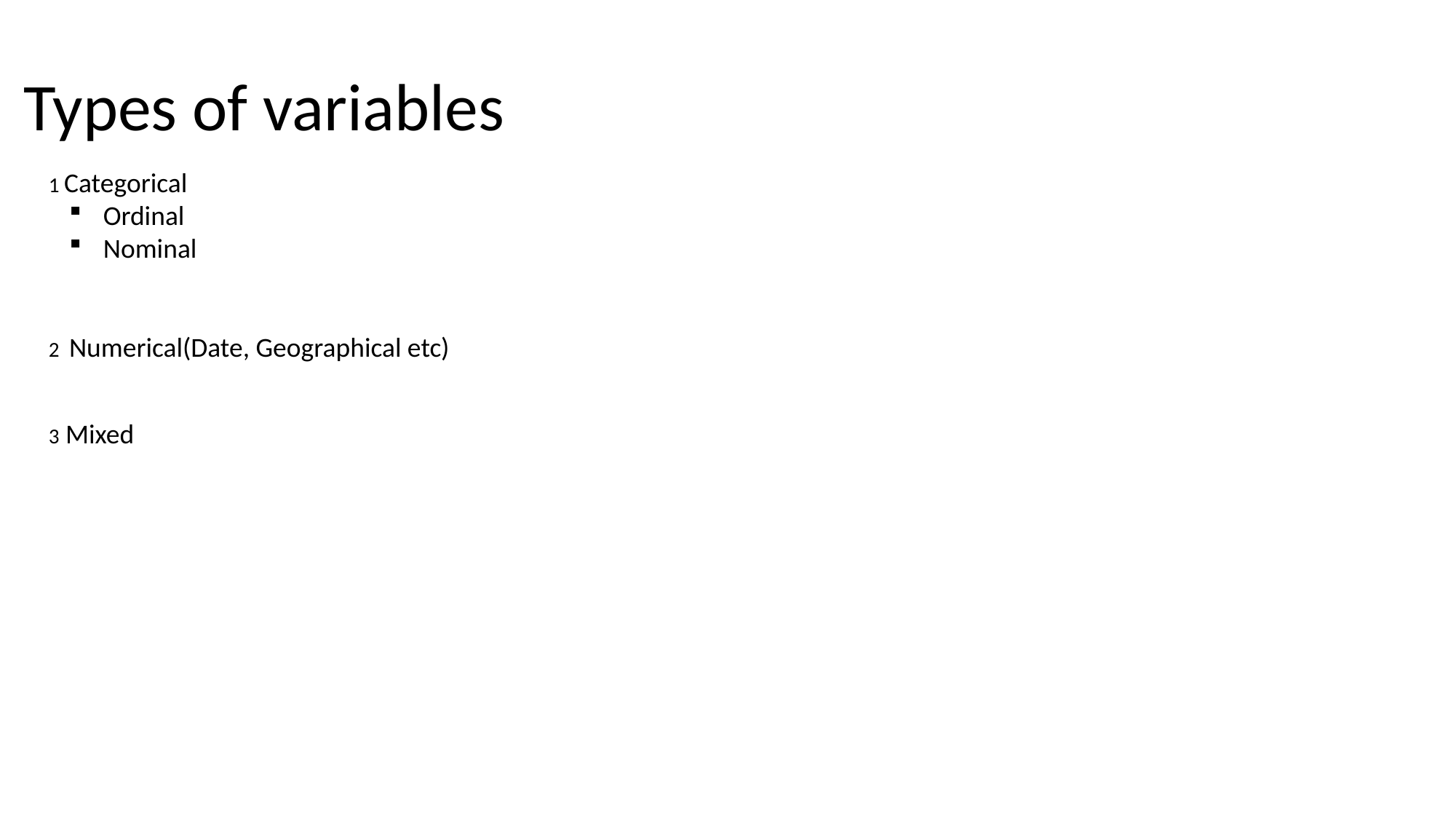

Types of variables
1 Categorical
Ordinal
Nominal

2 Numerical(Date, Geographical etc)

3 Mixed